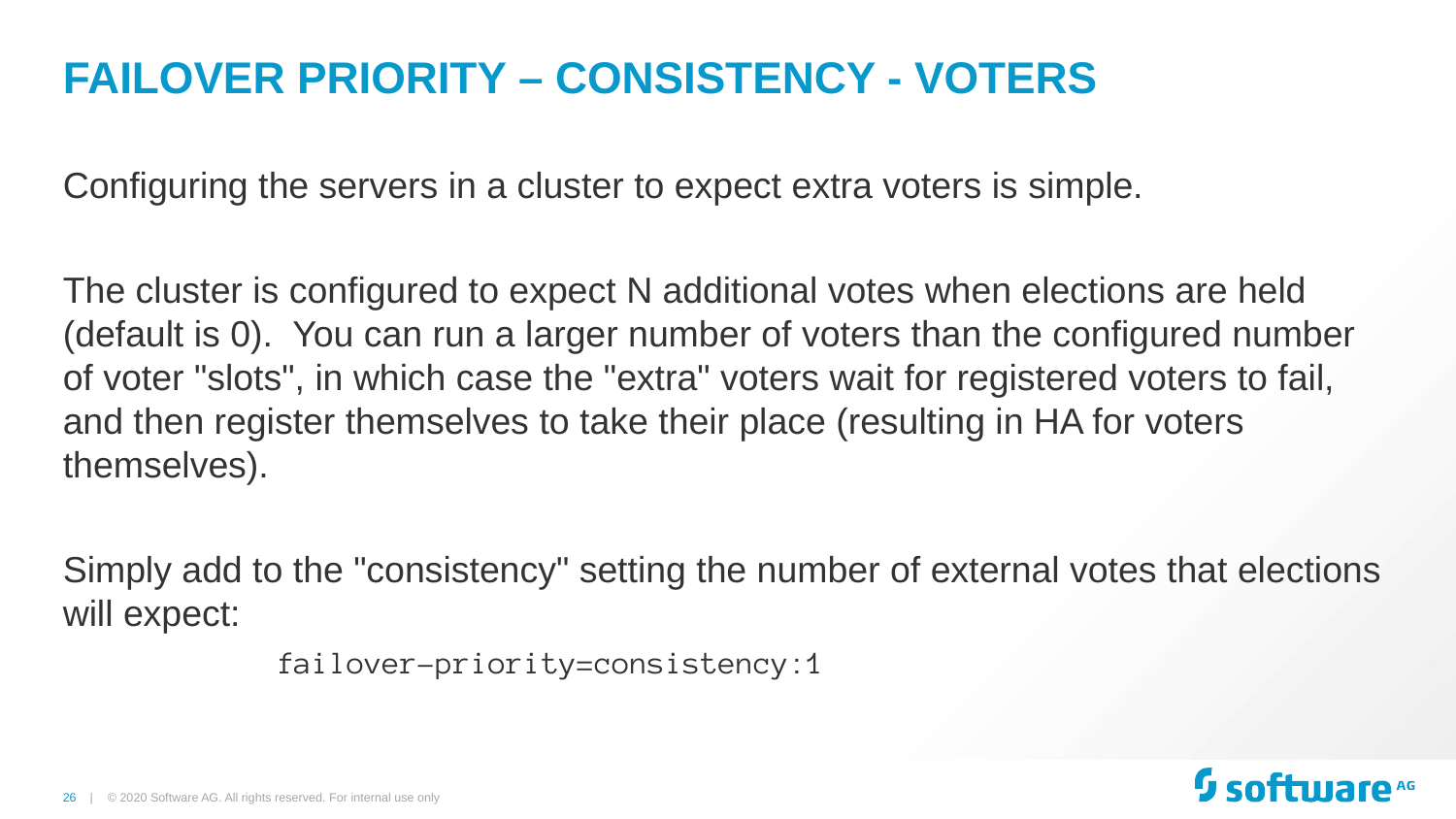

# FAILOVER Priority – CONSISTENCy - VOTERS

Configuring the servers in a cluster to expect extra voters is simple.

The cluster is configured to expect N additional votes when elections are held (default is 0).  You can run a larger number of voters than the configured number of voter "slots", in which case the "extra" voters wait for registered voters to fail, and then register themselves to take their place (resulting in HA for voters themselves).

Simply add to the "consistency" setting the number of external votes that elections will expect:
          failover-priority=consistency:1

© 2020 Software AG. All rights reserved. For internal use only